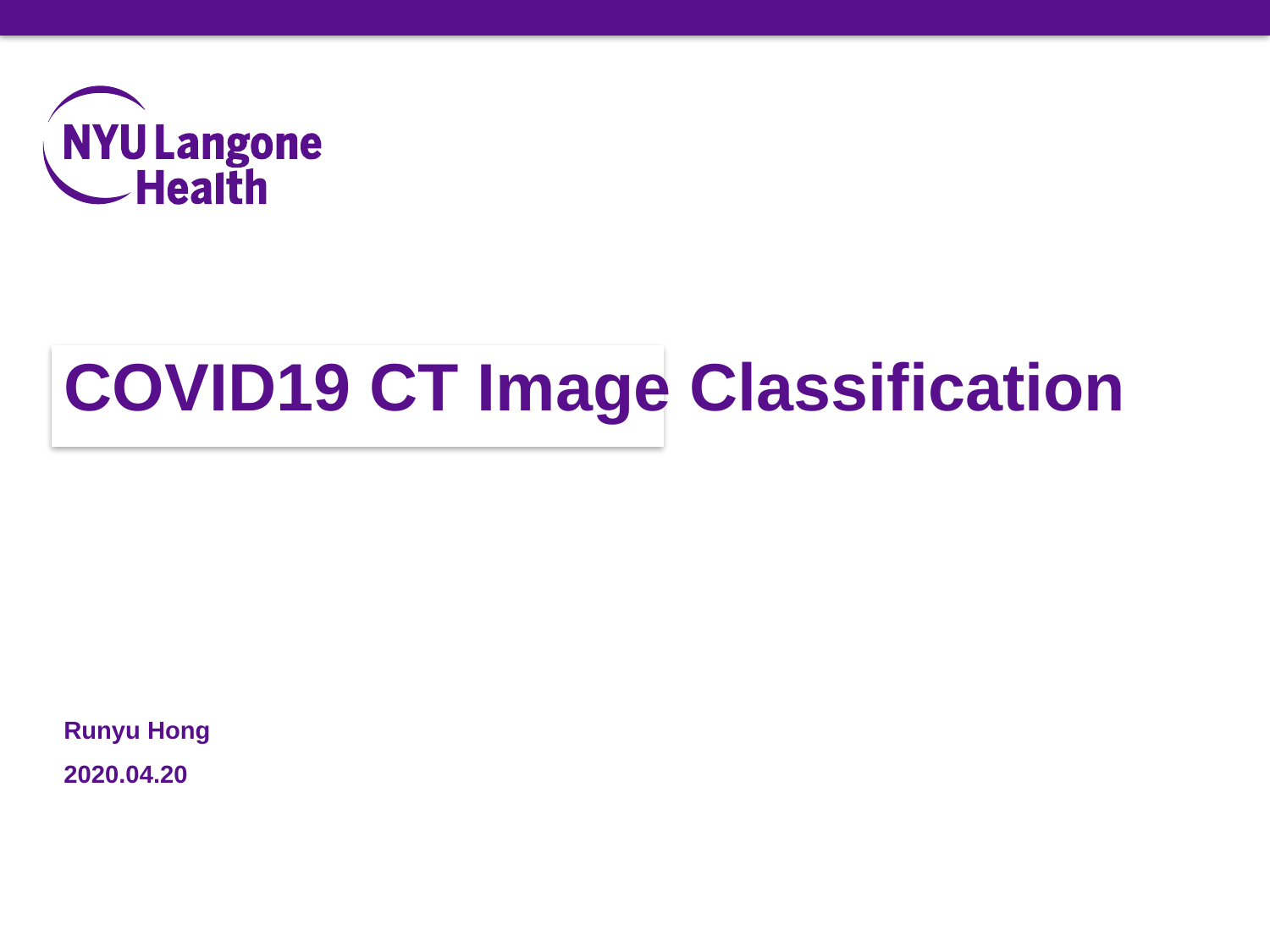

# COVID19 CT Image Classification
Runyu Hong
2020.04.20